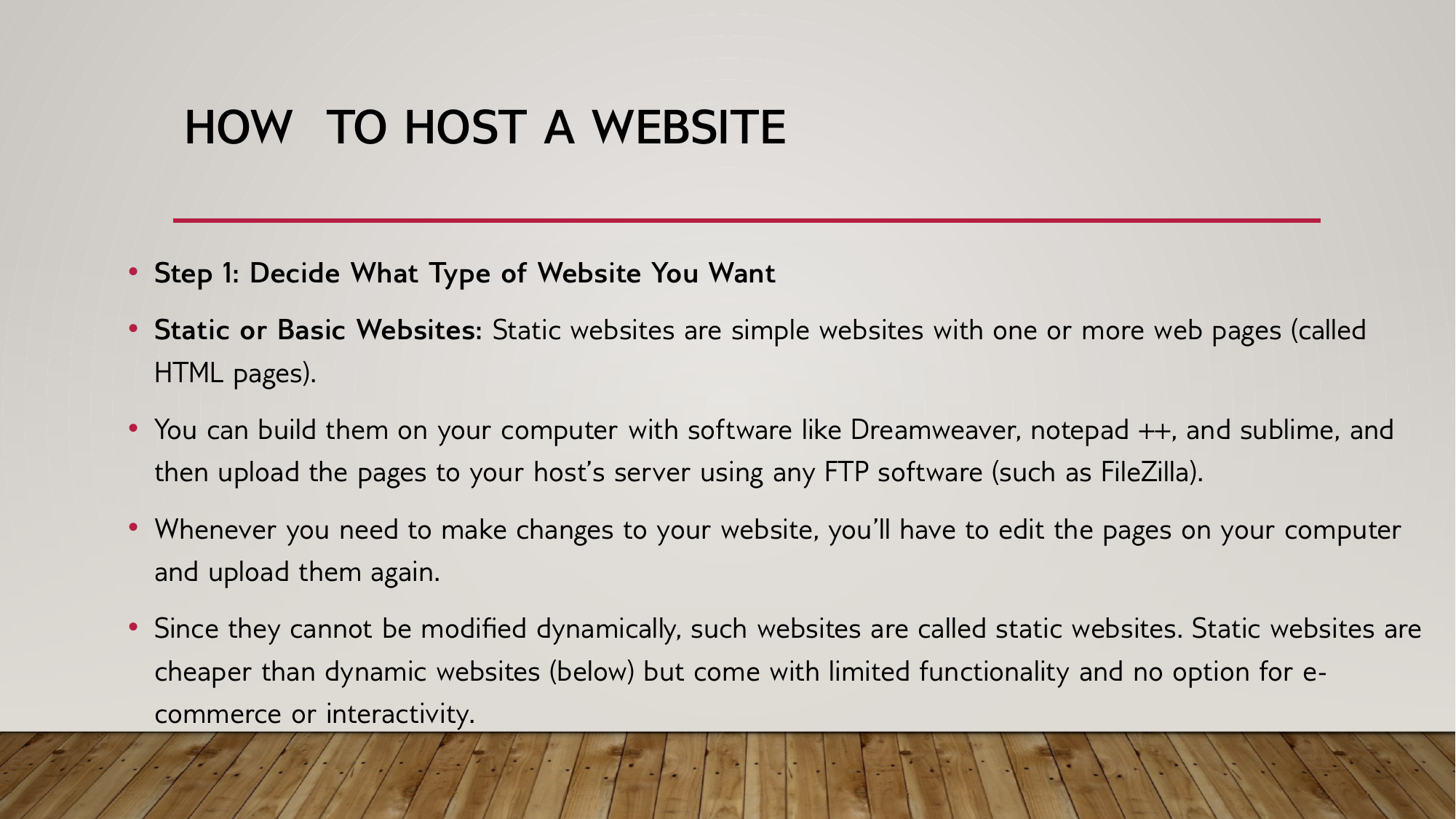

# How  to Host a Website
Step 1: Decide What Type of Website You Want
Static or Basic Websites: Static websites are simple websites with one or more web pages (called HTML pages).
You can build them on your computer with software like Dreamweaver, notepad ++, and sublime, and then upload the pages to your host’s server using any FTP software (such as FileZilla).
Whenever you need to make changes to your website, you’ll have to edit the pages on your computer and upload them again.
Since they cannot be modified dynamically, such websites are called static websites. Static websites are cheaper than dynamic websites (below) but come with limited functionality and no option for e-commerce or interactivity.